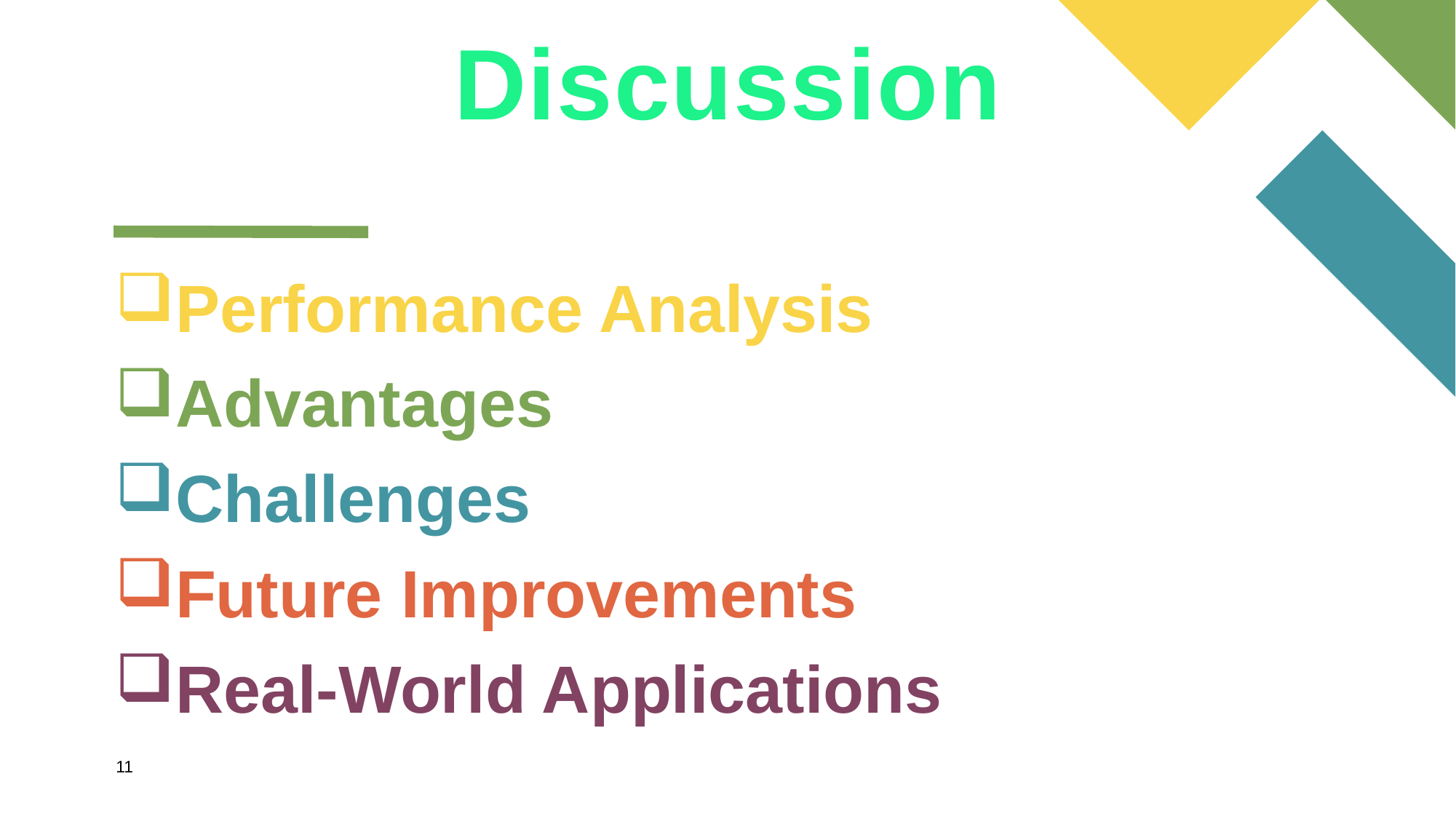

# Discussion
Performance Analysis
Advantages
Challenges
Future Improvements
Real-World Applications

11